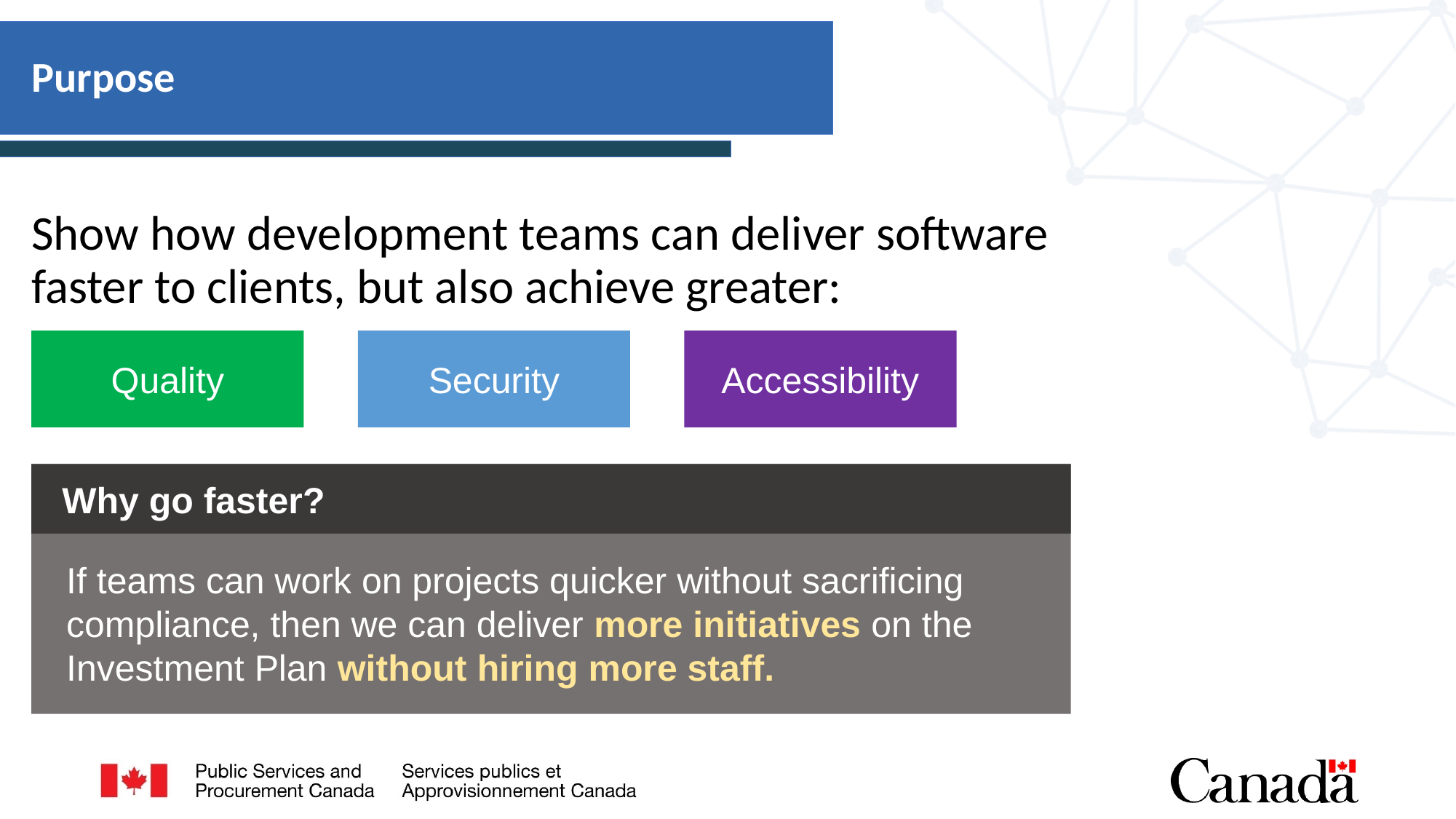

# Purpose
Show how development teams can deliver software faster to clients, but also achieve greater:

Quality
Security
Accessibility
If teams can work on projects quicker without sacrificing compliance, then we can deliver more initiatives on the Investment Plan without hiring more staff.
Why go faster?